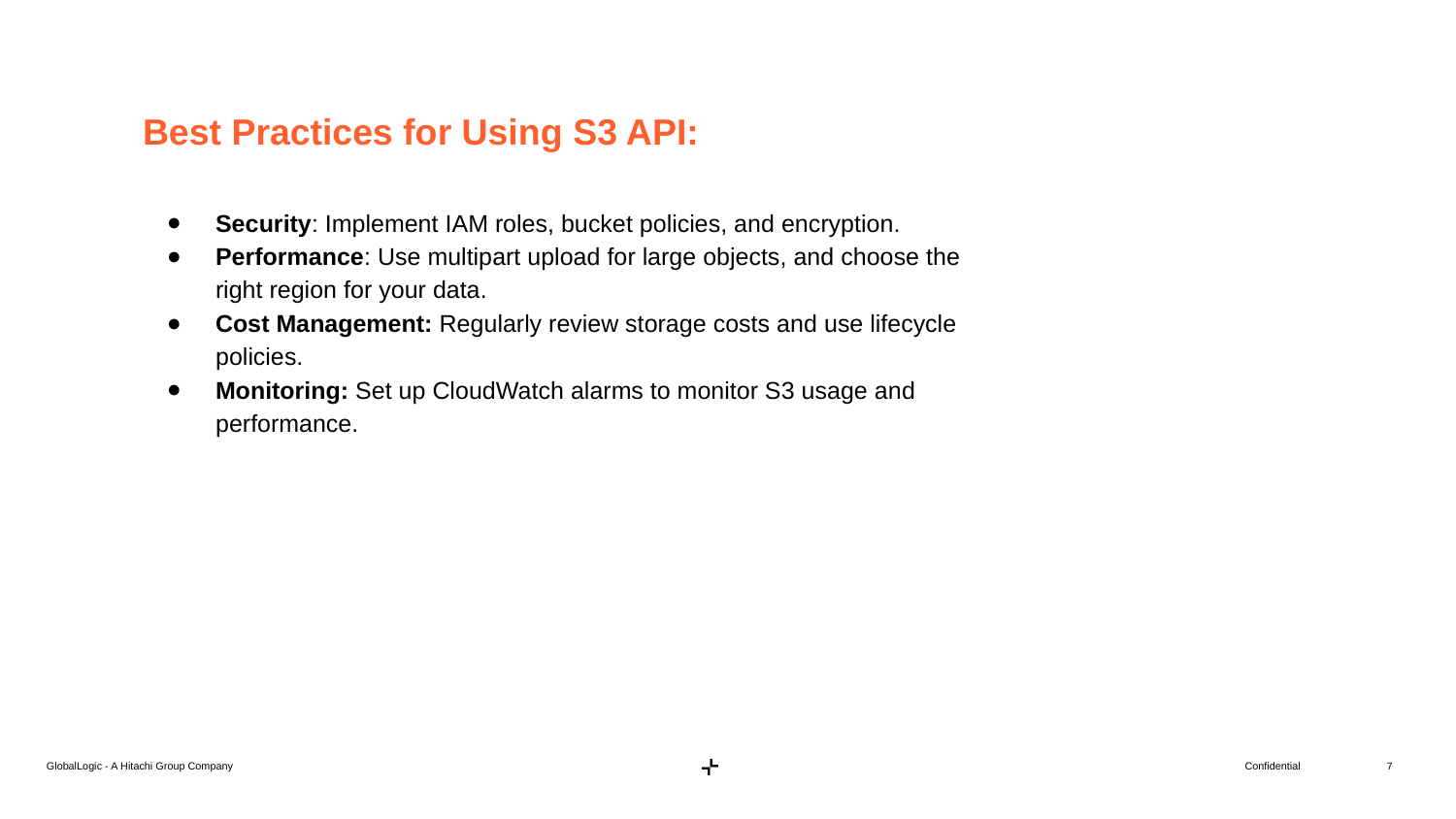

Best Practices for Using S3 API:

Security: Implement IAM roles, bucket policies, and encryption.
Performance: Use multipart upload for large objects, and choose the right region for your data.
Cost Management: Regularly review storage costs and use lifecycle policies.
Monitoring: Set up CloudWatch alarms to monitor S3 usage and performance.